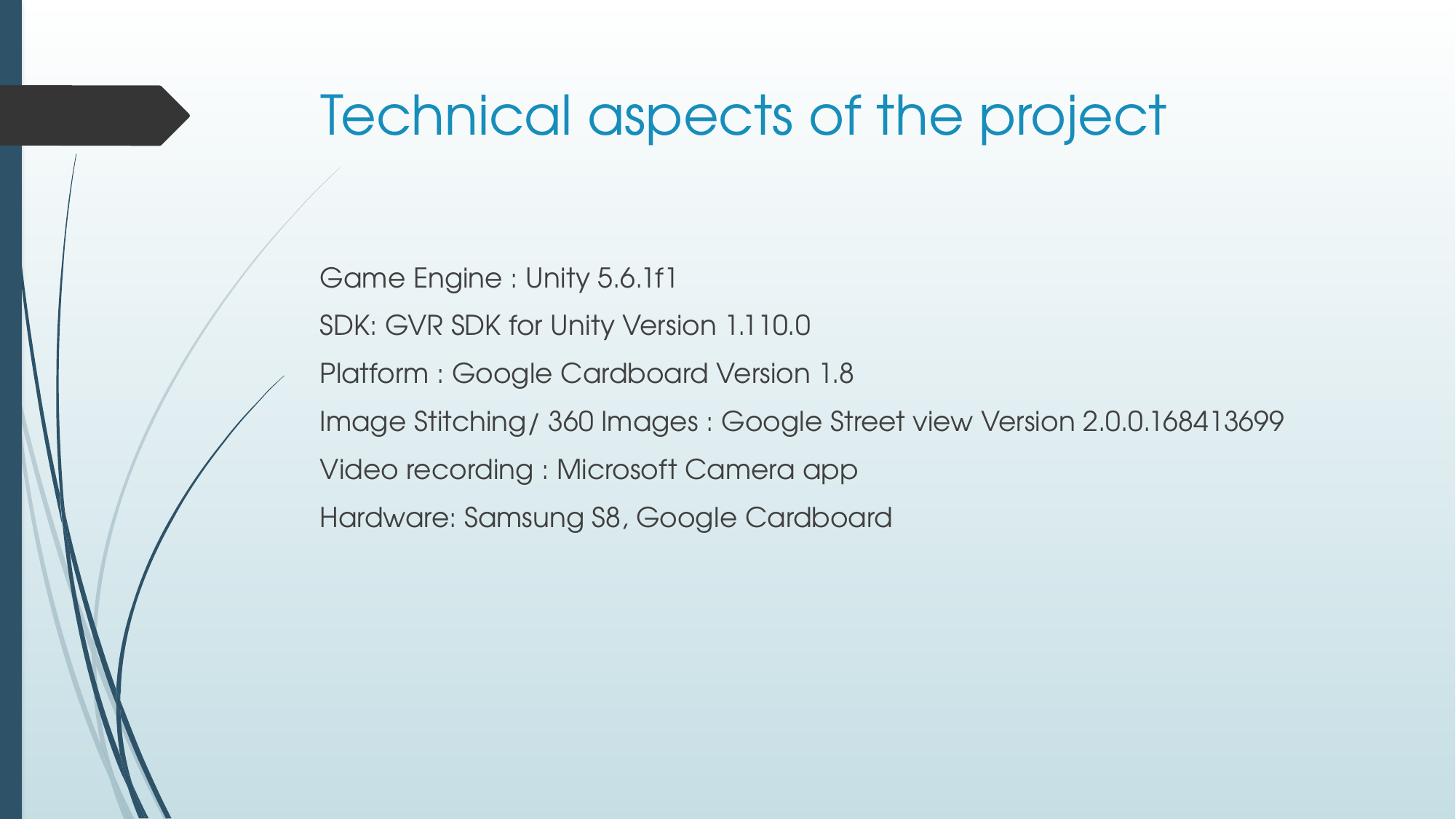

# Technical aspects of the project
Game Engine : Unity 5.6.1f1
SDK: GVR SDK for Unity Version 1.110.0
Platform : Google Cardboard Version 1.8
Image Stitching/ 360 Images : Google Street view Version 2.0.0.168413699
Video recording : Microsoft Camera app
Hardware: Samsung S8, Google Cardboard